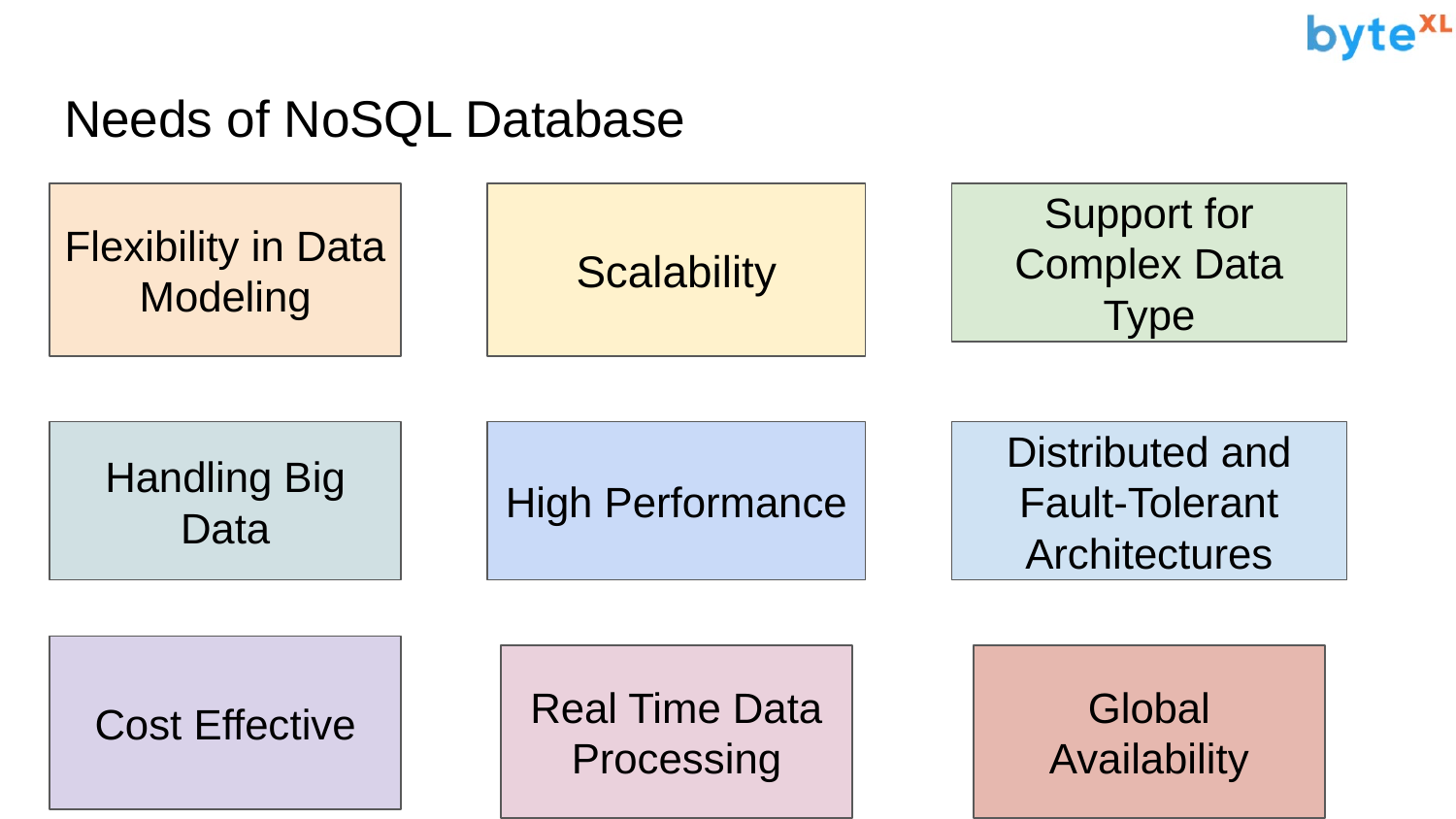

# Needs of NoSQL Database

Flexibility in Data Modeling
Scalability
Support for Complex Data Type
Handling Big Data
High Performance
Distributed and Fault-Tolerant Architectures
Cost Effective
Real Time Data Processing
Global Availability